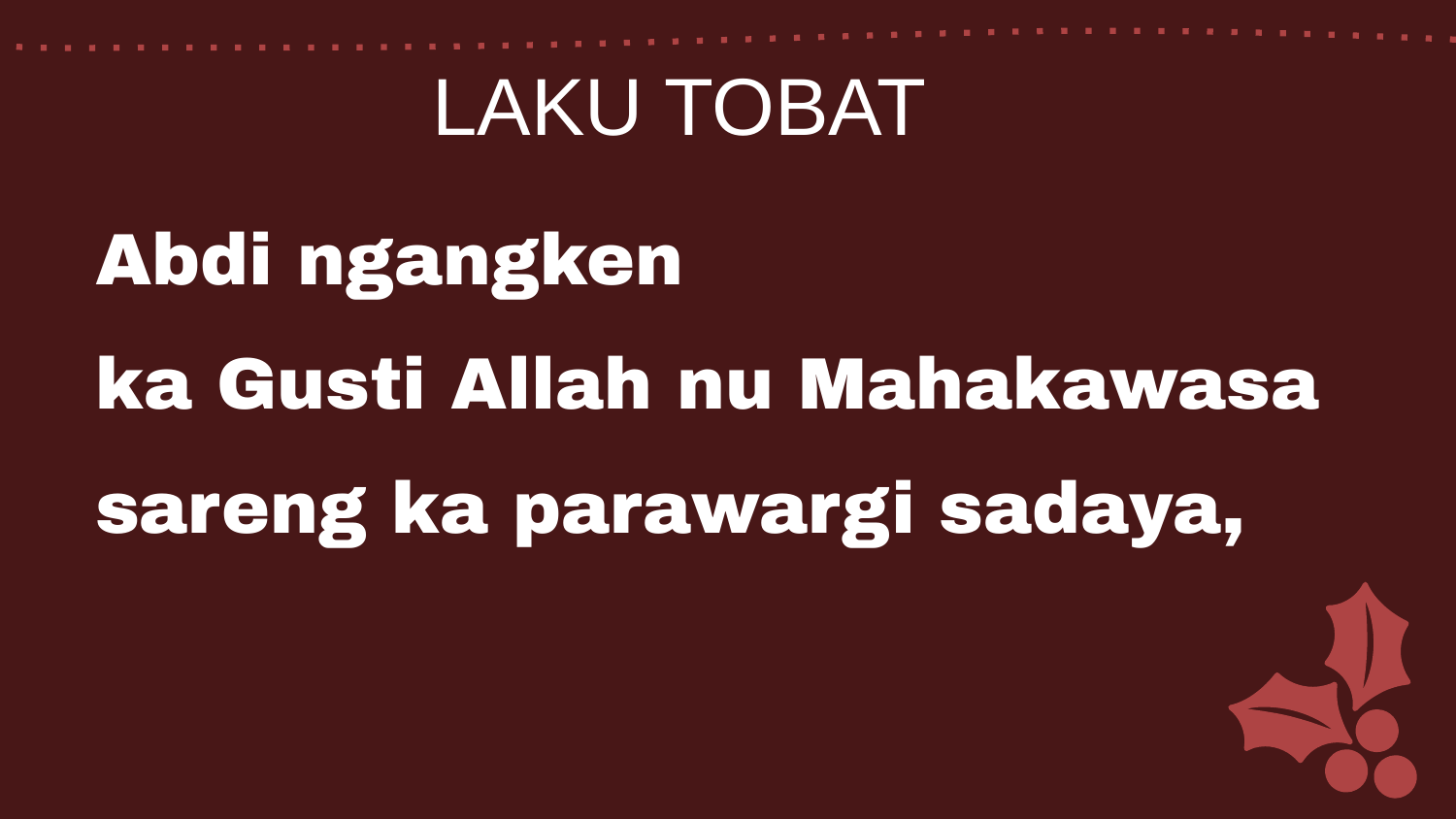

LAKU TOBAT
Abdi ngangken
ka Gusti Allah nu Mahakawasa
sareng ka parawargi sadaya,